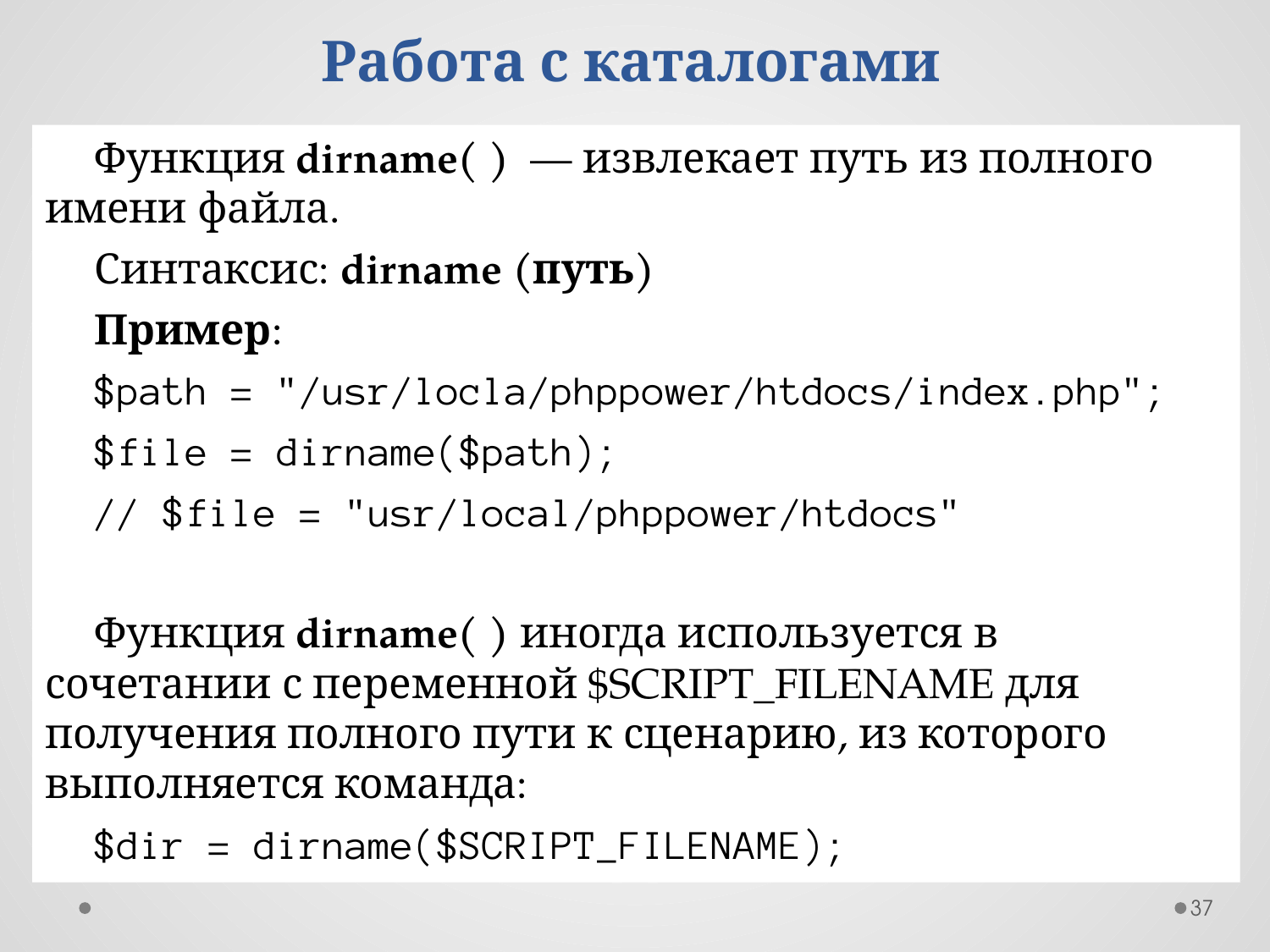

# Работа с каталогами
Функция dirname( )  — извлекает путь из полного имени файла.
Синтаксис: dirname (путь)‏
Пример:
$path = "/usr/locla/phppower/htdocs/index.php";
$file = dirname($path);
// $file = "usr/local/phppower/htdocs"

Функция dirname( ) иногда используется в сочетании с переменной $SCRIPT_FILENAME для получения полного пути к сценарию, из которого выполняется команда:
$dir = dirname($SCRIPT_FILENAME);
37